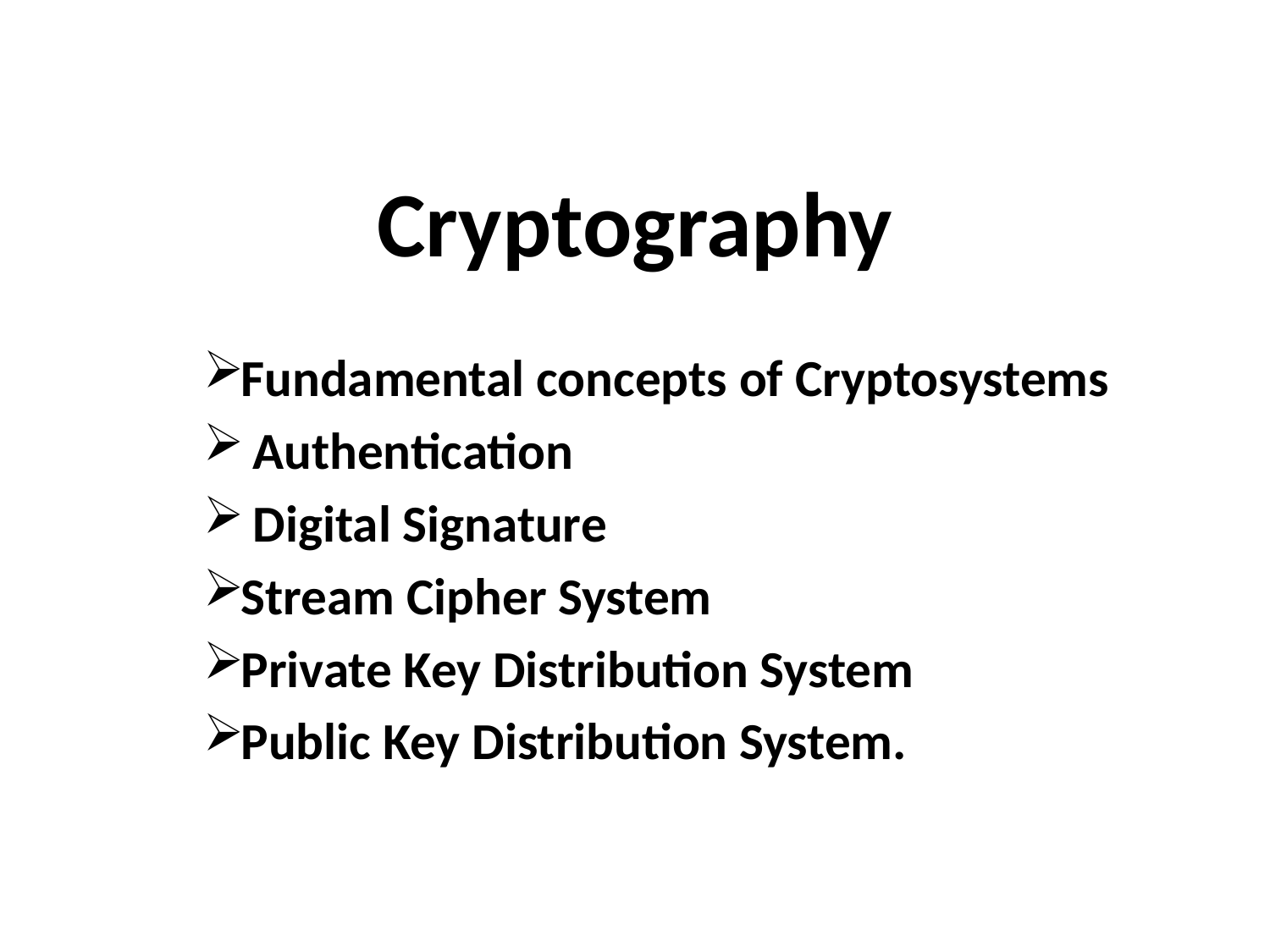

# Cryptography
Fundamental concepts of Cryptosystems
 Authentication
 Digital Signature
Stream Cipher System
Private Key Distribution System
Public Key Distribution System.